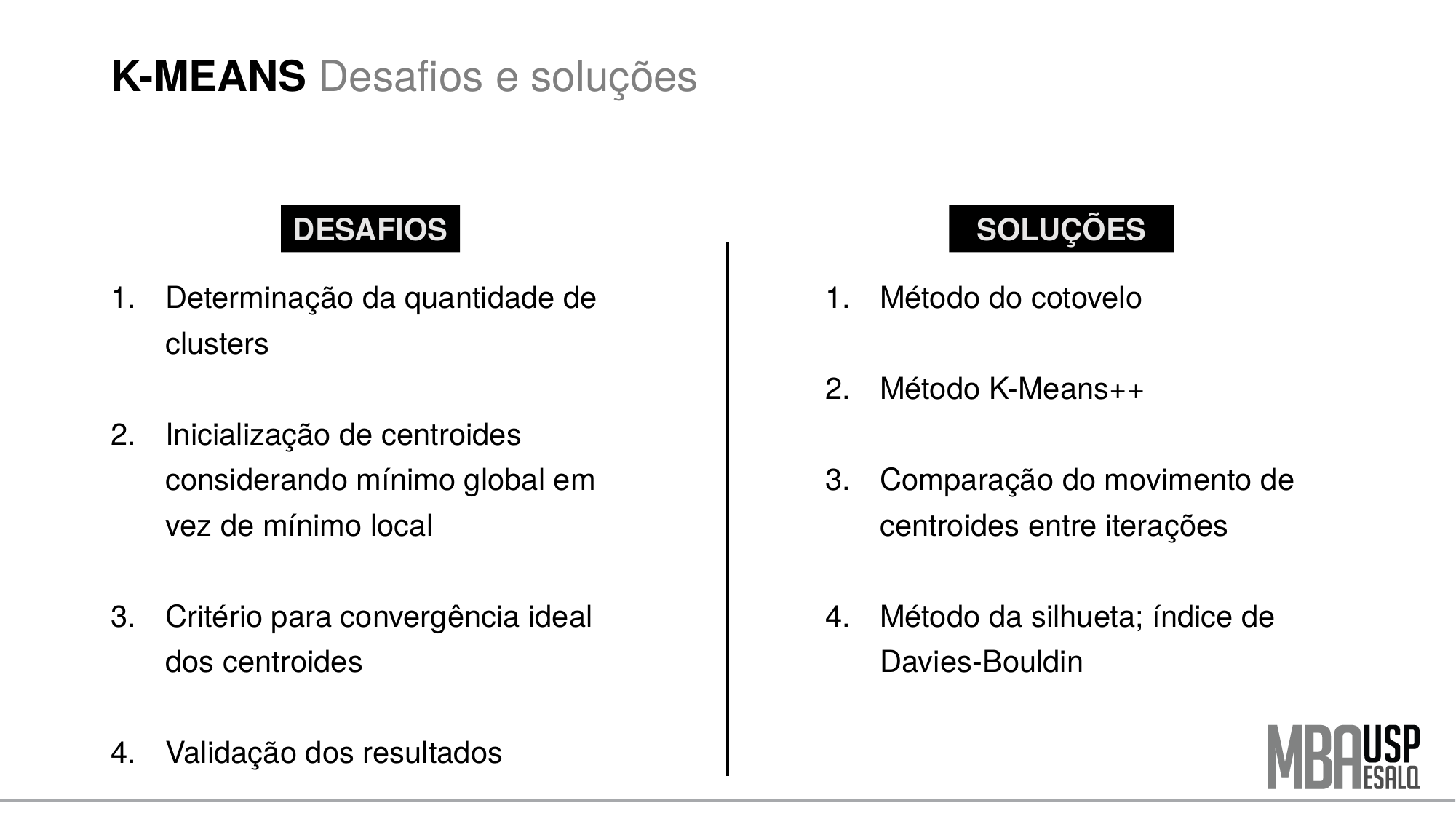

# K-MEANS Desafios e soluções
DESAFIOS
SOLUÇÕES

Determinação da quantidade de clusters

Inicialização de centroides considerando mínimo global em vez de mínimo local

Critério para convergência ideal dos centroides

Validação dos resultados

Método do cotovelo

Método K-Means++

Comparação do movimento de centroides entre iterações

Método da silhueta; índice de Davies-Bouldin